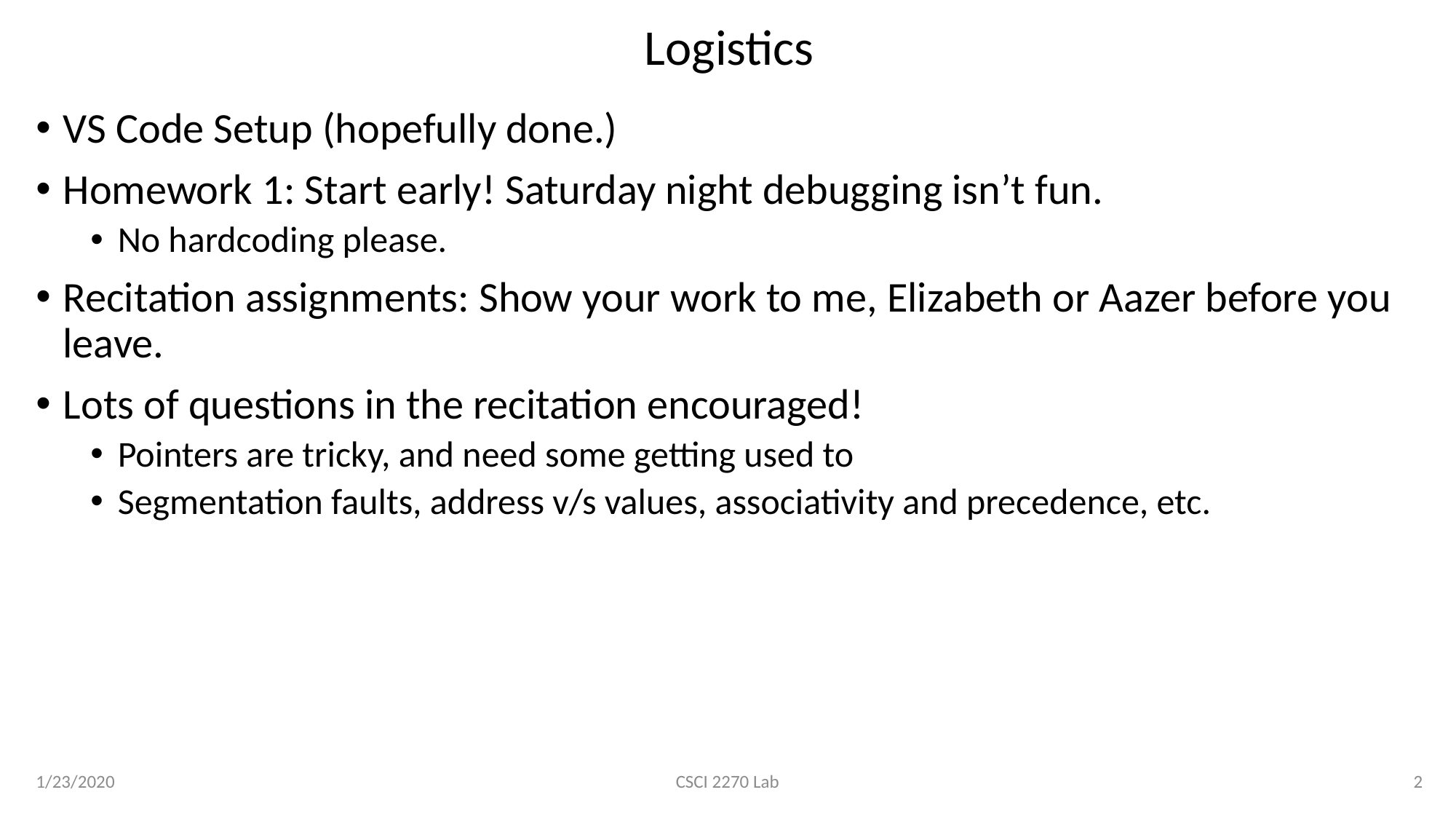

# Logistics
VS Code Setup (hopefully done.)
Homework 1: Start early! Saturday night debugging isn’t fun.
No hardcoding please.
Recitation assignments: Show your work to me, Elizabeth or Aazer before you leave.
Lots of questions in the recitation encouraged!
Pointers are tricky, and need some getting used to
Segmentation faults, address v/s values, associativity and precedence, etc.
1/23/2020
2
CSCI 2270 Lab